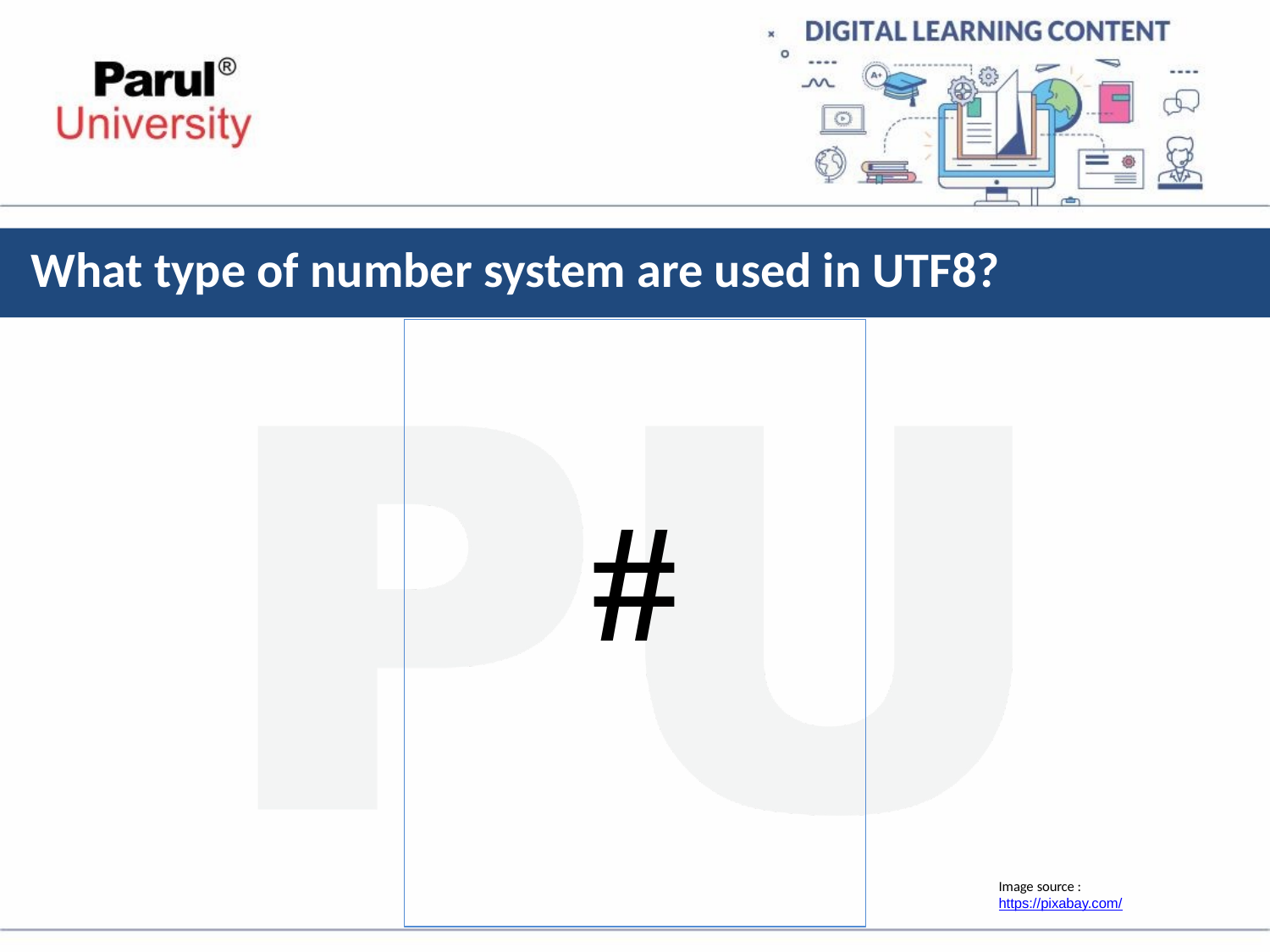

# What type of number system are used in UTF8?

#
Image source :
https://pixabay.com/